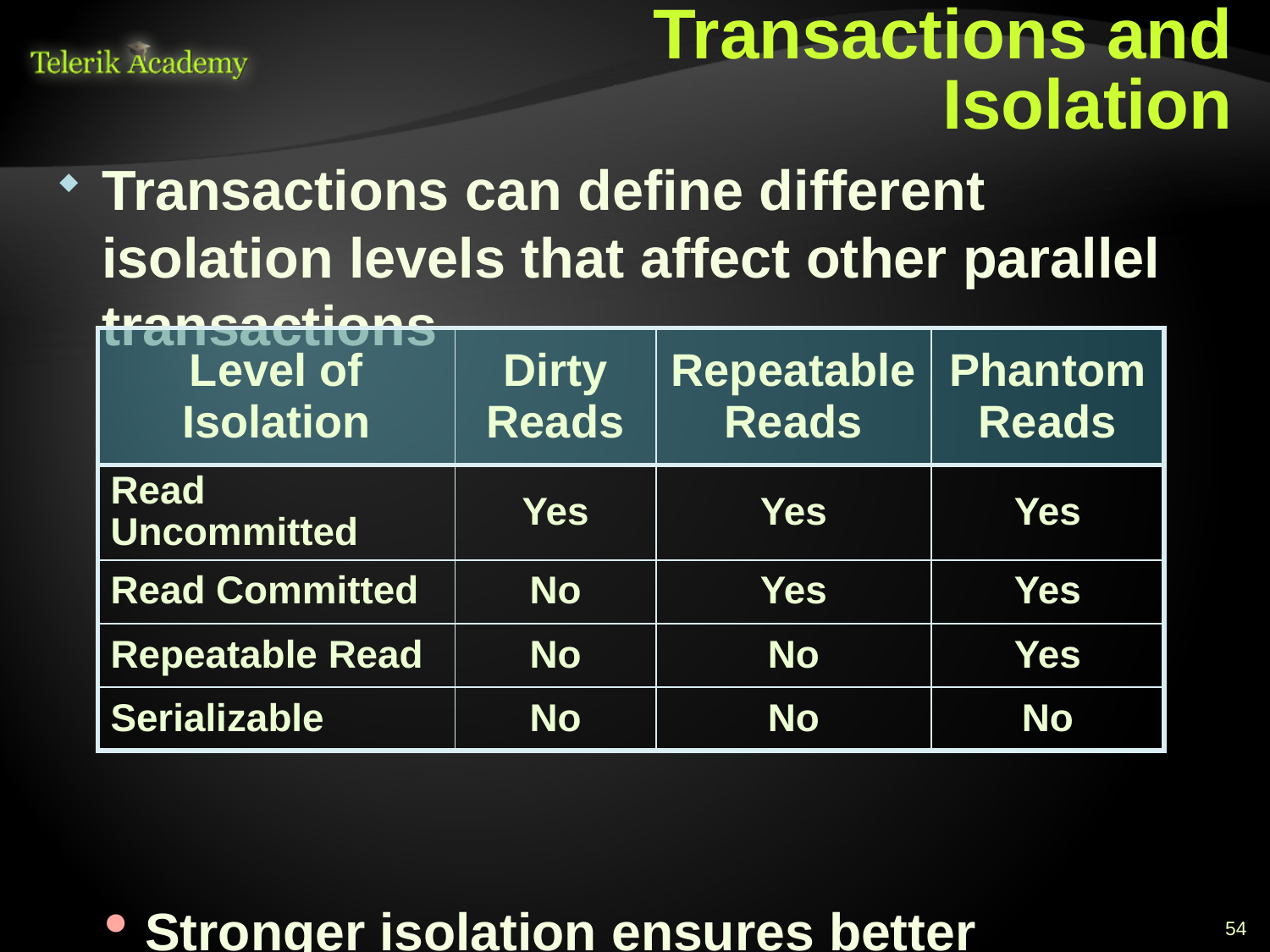

# Transactions and Isolation
Transactions can define different isolation levels that affect other parallel transactions

Stronger isolation ensures better consistency but works slower and the data is locked longer
| Level of Isolation | Dirty Reads | Repeatable Reads | Phantom Reads |
| --- | --- | --- | --- |
| Read Uncommitted | Yes | Yes | Yes |
| Read Committed | No | Yes | Yes |
| Repeatable Read | No | No | Yes |
| Serializable | No | No | No |
54